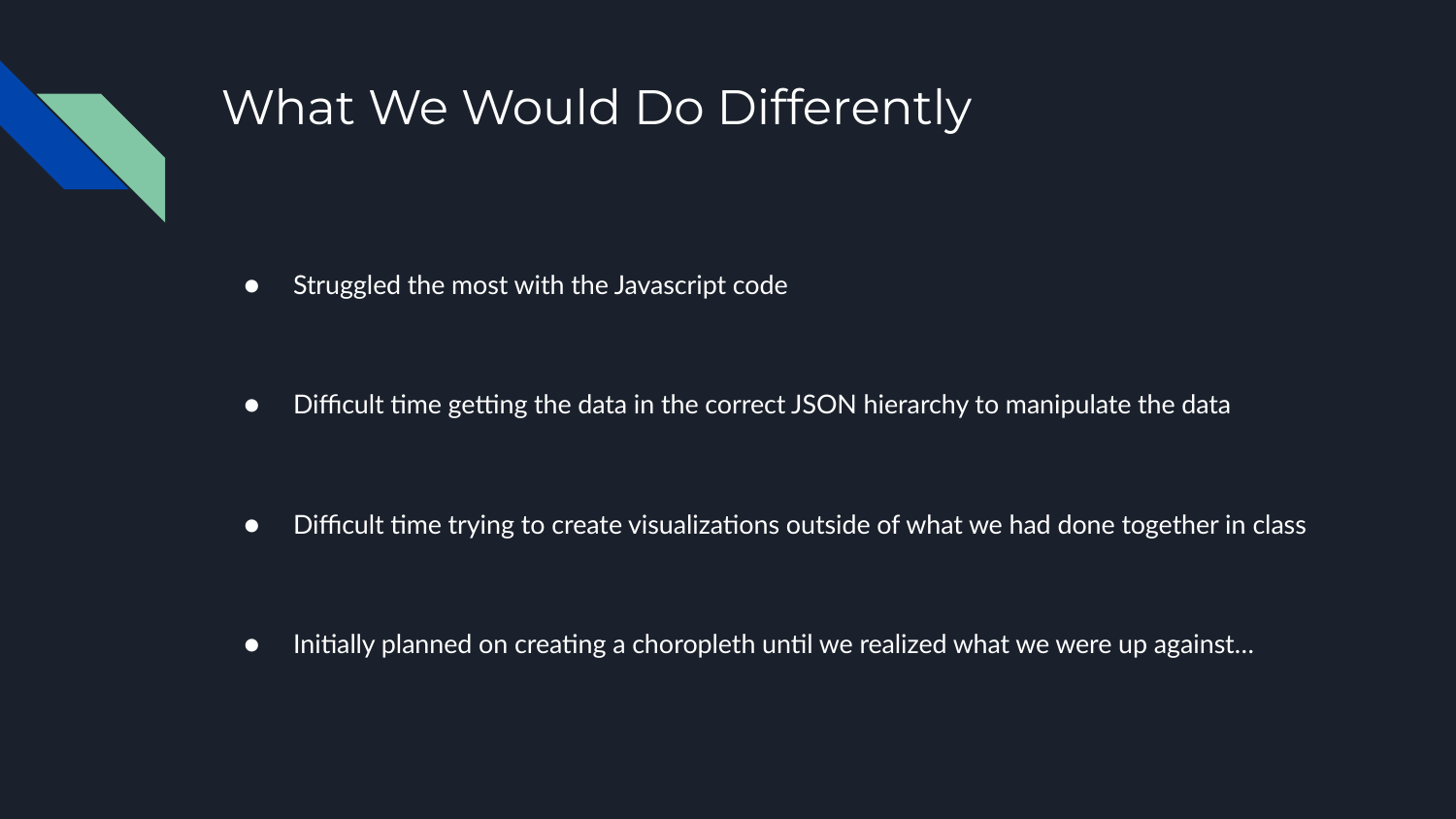

# What We Would Do Differently
Struggled the most with the Javascript code

Difficult time getting the data in the correct JSON hierarchy to manipulate the data

Difficult time trying to create visualizations outside of what we had done together in class

Initially planned on creating a choropleth until we realized what we were up against…